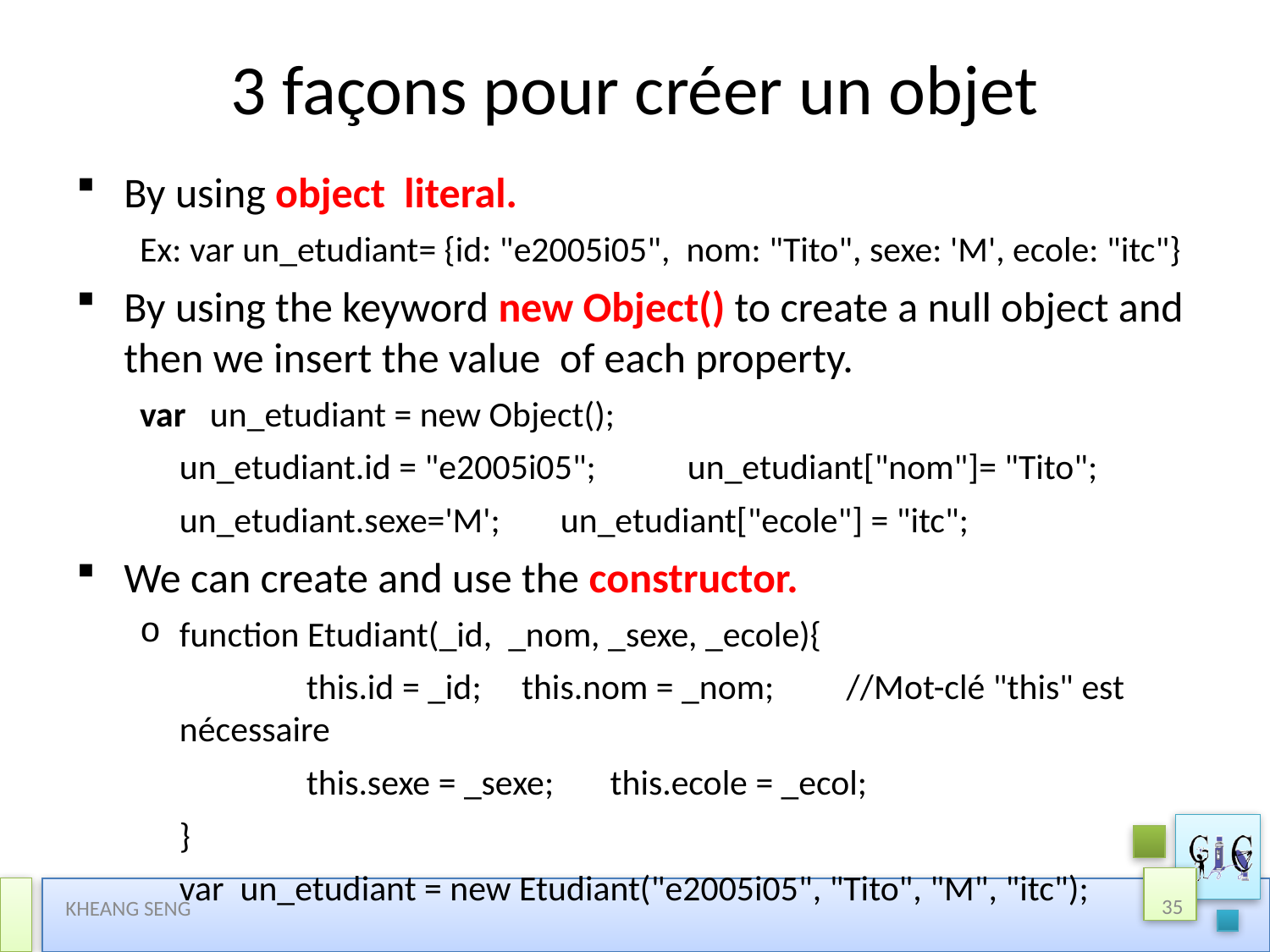

# 3 façons pour créer un objet
By using object  literal.
Ex: var un_etudiant= {id: "e2005i05",  nom: "Tito", sexe: 'M', ecole: "itc"}
By using the keyword new Object() to create a null object and then we insert the value  of each property.
var   un_etudiant = new Object();
	un_etudiant.id = "e2005i05";	un_etudiant["nom"]= "Tito";
	un_etudiant.sexe='M';	un_etudiant["ecole"] = "itc";
We can create and use the constructor.
function Etudiant(_id,  _nom, _sexe, _ecole){
  		this.id = _id;     this.nom = _nom;	    //Mot-clé "this" est nécessaire
		this.sexe = _sexe;       this.ecole = _ecol;
	}
	var  un_etudiant = new Etudiant("e2005i05", "Tito", "M", "itc");

35
KHEANG SENG